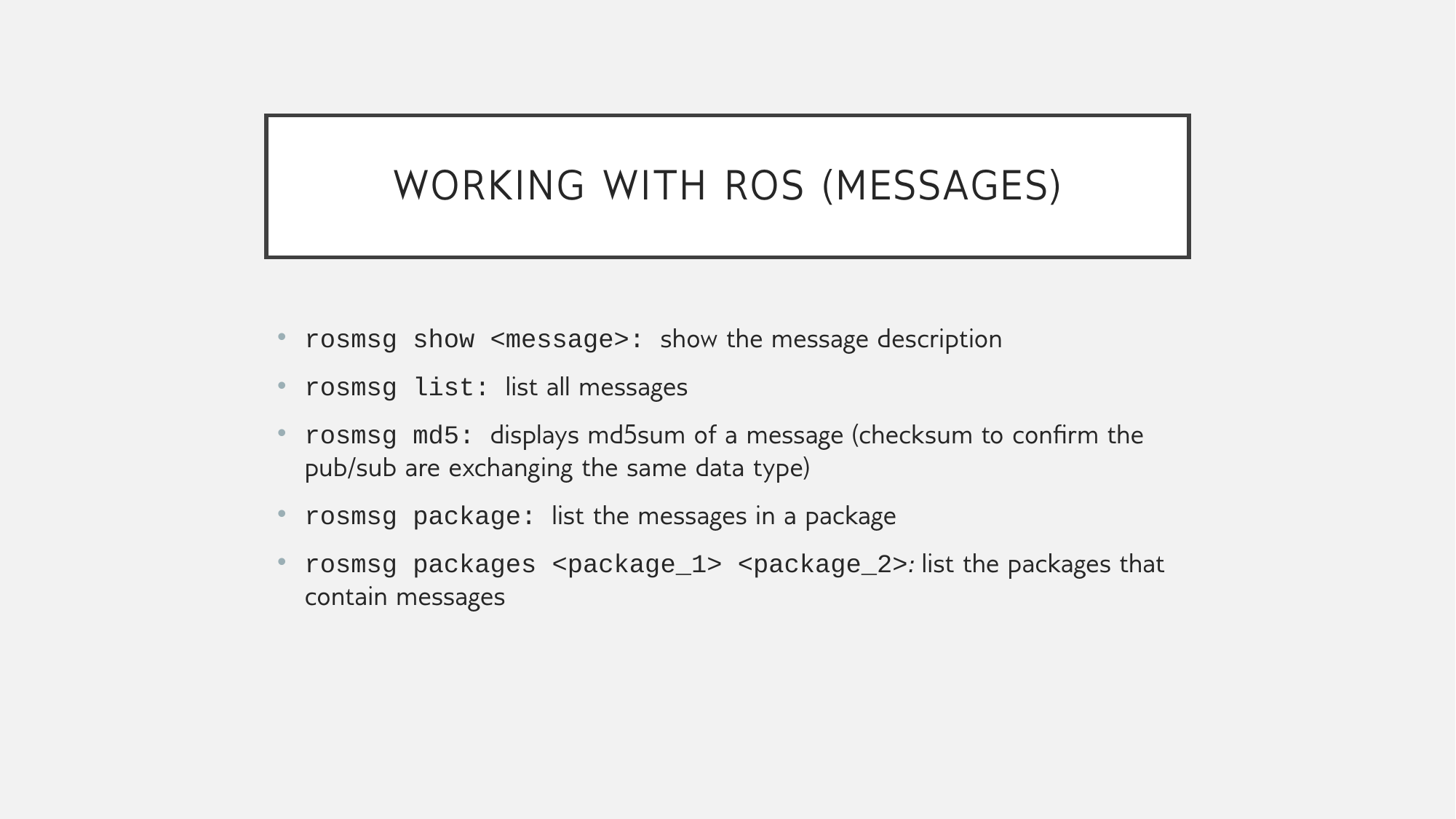

# Working with ros (messages)
rosmsg show <message>: show the message description
rosmsg list: list all messages
rosmsg md5: displays md5sum of a message (checksum to confirm the pub/sub are exchanging the same data type)
rosmsg package: list the messages in a package
rosmsg packages <package_1> <package_2>: list the packages that contain messages